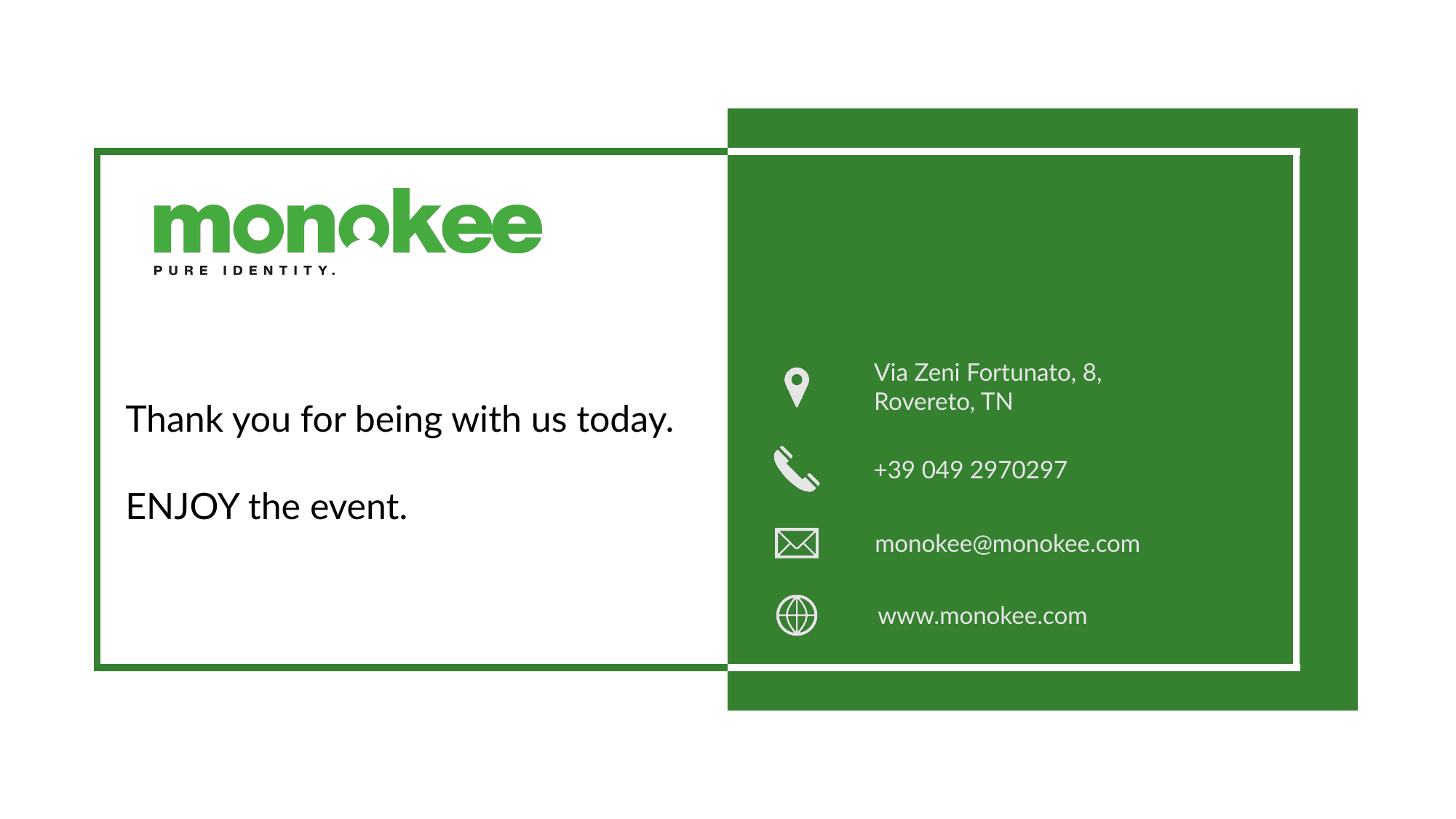

Thank you for being with us today.

ENJOY the event.